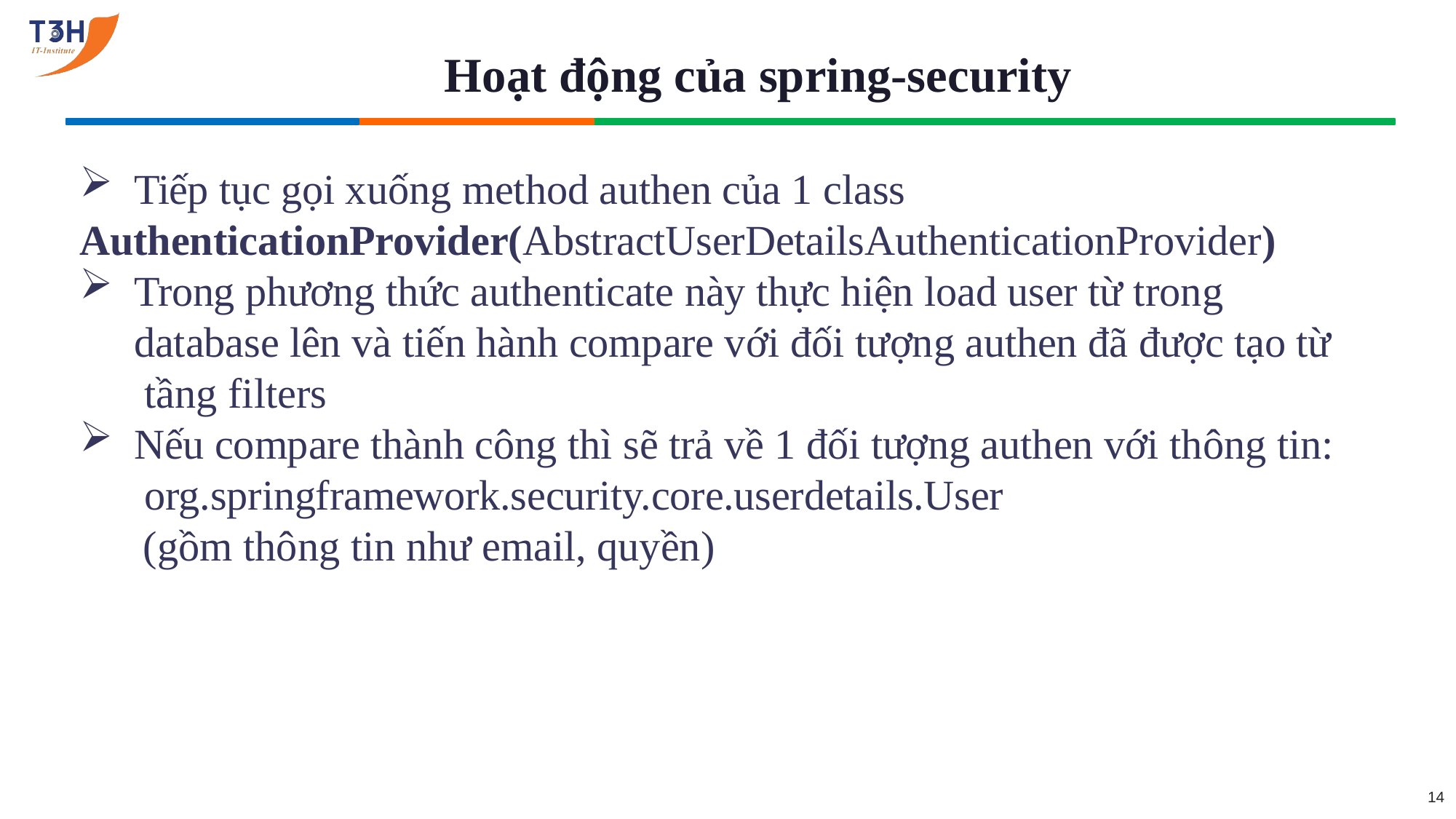

# Hoạt động của spring-security
Tiếp tục gọi xuống method authen của 1 class
AuthenticationProvider(AbstractUserDetailsAuthenticationProvider)
Trong phương thức authenticate này thực hiện load user từ trong  database lên và tiến hành compare với đối tượng authen đã được tạo từ  tầng filters
Nếu compare thành công thì sẽ trả về 1 đối tượng authen với thông tin:  org.springframework.security.core.userdetails.User
(gồm thông tin như email, quyền)
14